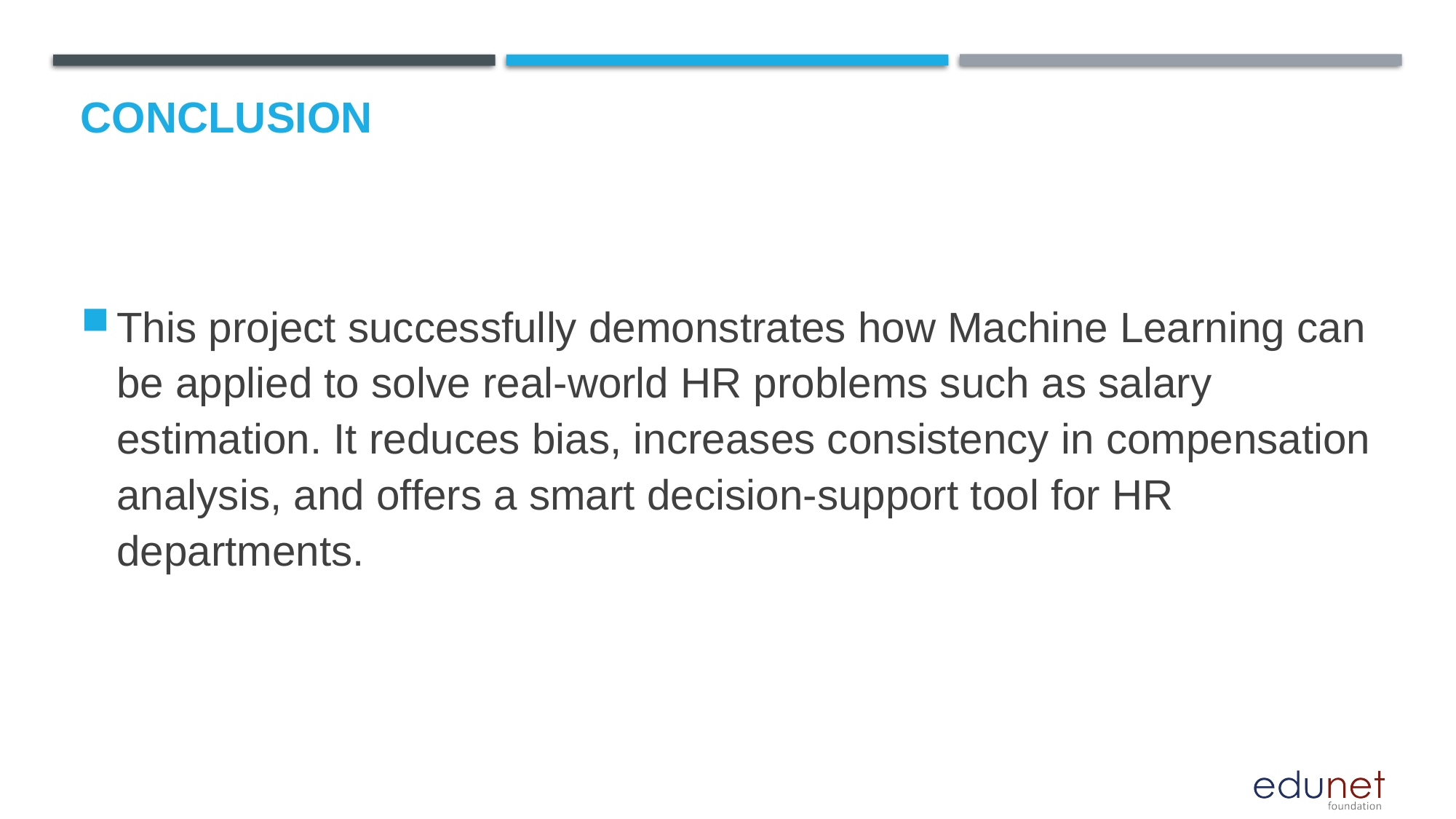

# Conclusion
This project successfully demonstrates how Machine Learning can be applied to solve real-world HR problems such as salary estimation. It reduces bias, increases consistency in compensation analysis, and offers a smart decision-support tool for HR departments.